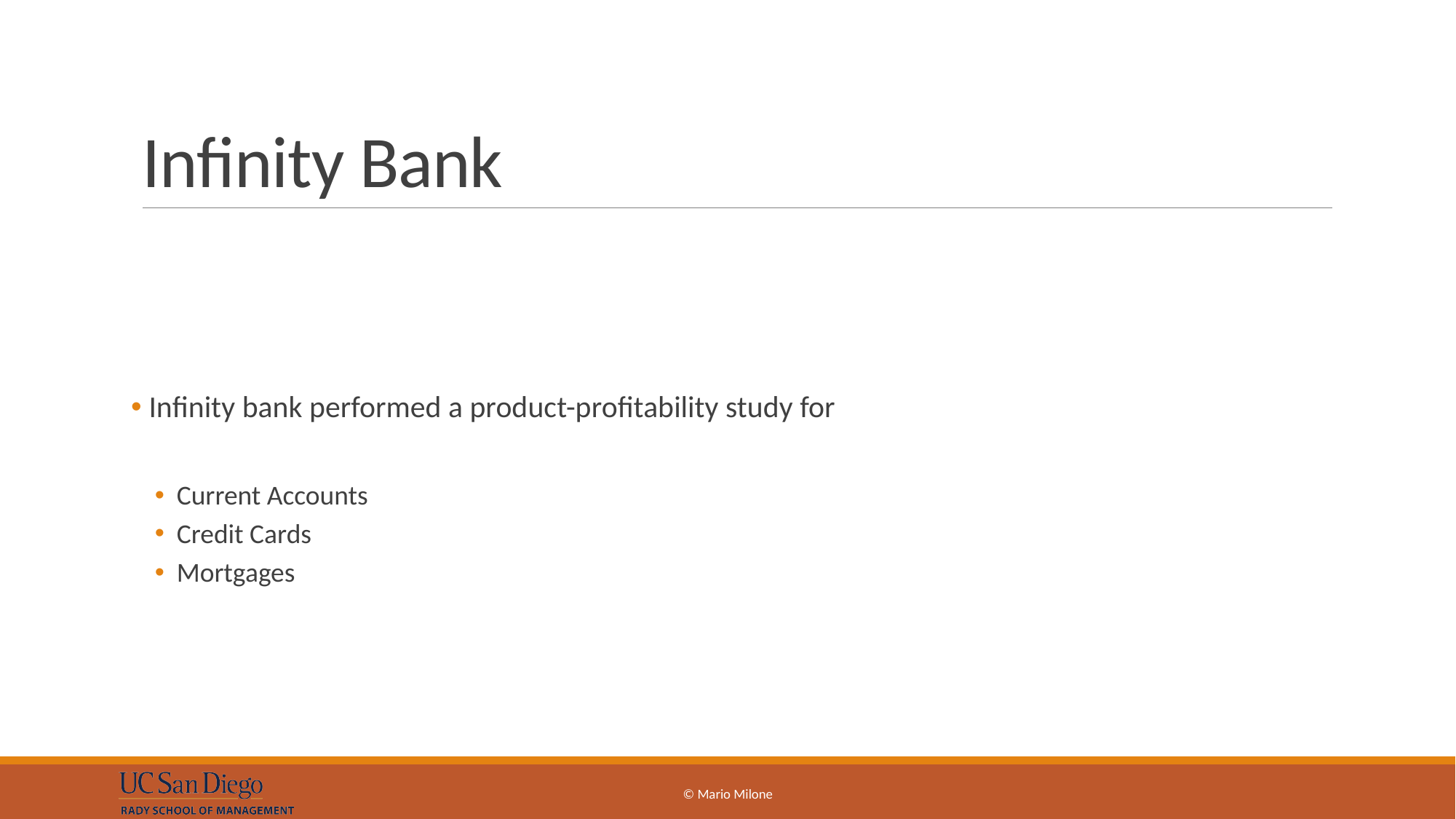

# Infinity Bank

 Infinity bank performed a product-profitability study for

Current Accounts
Credit Cards
Mortgages
© Mario Milone
43